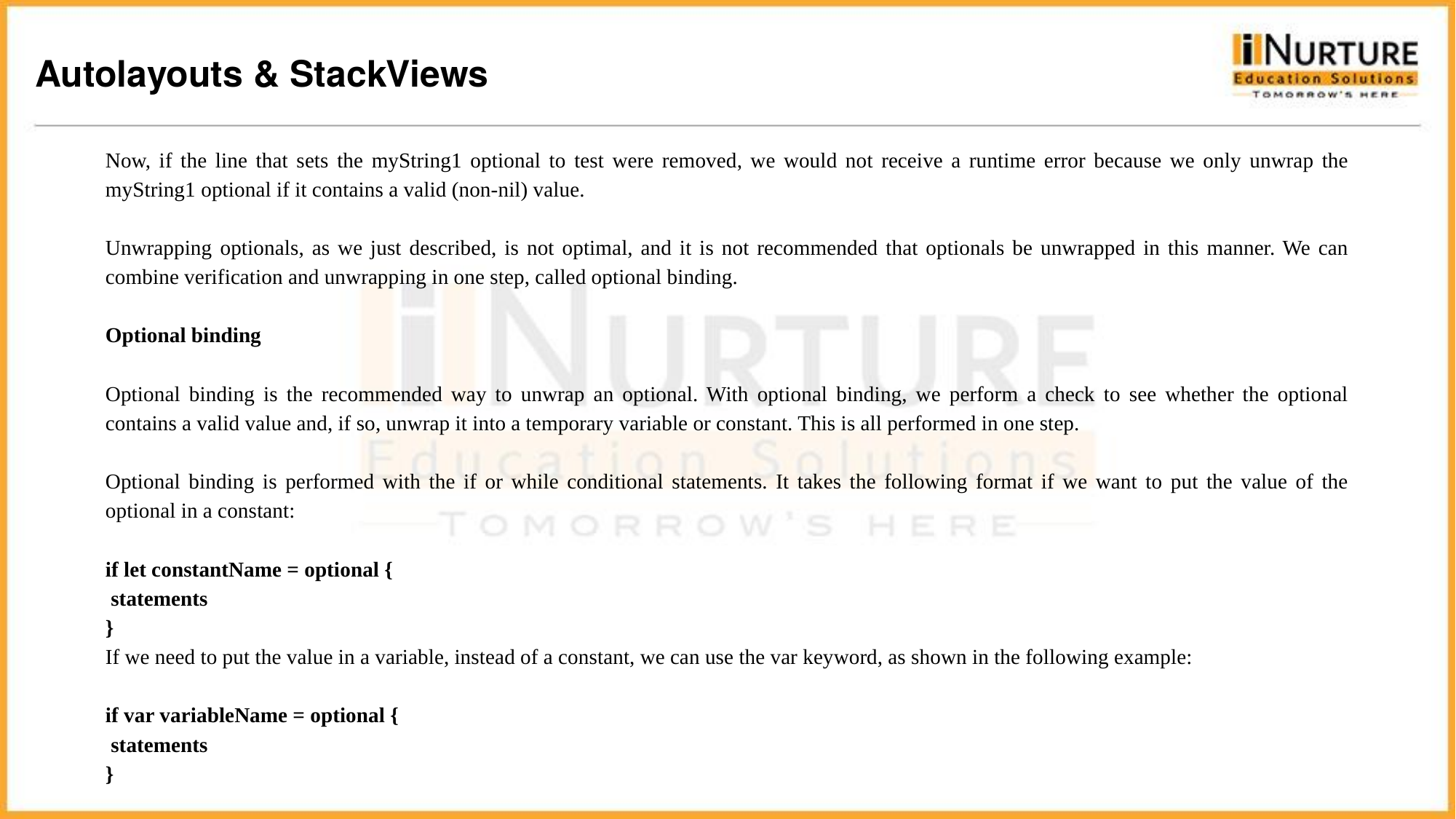

Autolayouts & StackViews
Now, if the line that sets the myString1 optional to test were removed, we would not receive a runtime error because we only unwrap the myString1 optional if it contains a valid (non-nil) value.

Unwrapping optionals, as we just described, is not optimal, and it is not recommended that optionals be unwrapped in this manner. We can combine verification and unwrapping in one step, called optional binding.

Optional binding

Optional binding is the recommended way to unwrap an optional. With optional binding, we perform a check to see whether the optional contains a valid value and, if so, unwrap it into a temporary variable or constant. This is all performed in one step.

Optional binding is performed with the if or while conditional statements. It takes the following format if we want to put the value of the optional in a constant:

if let constantName = optional {
 statements
}
If we need to put the value in a variable, instead of a constant, we can use the var keyword, as shown in the following example:

if var variableName = optional {
 statements
}